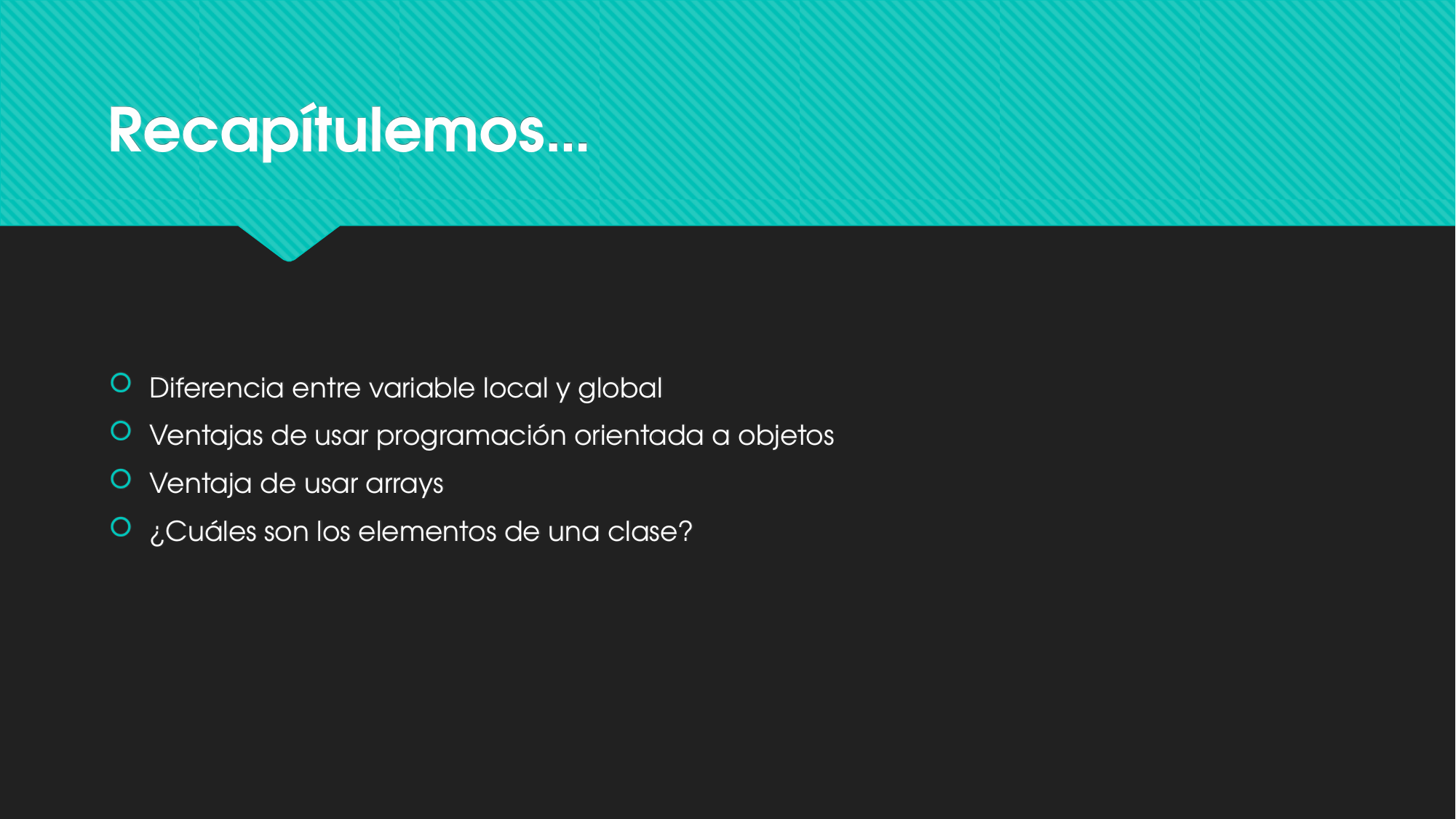

# Recapítulemos…
Diferencia entre variable local y global
Ventajas de usar programación orientada a objetos
Ventaja de usar arrays
¿Cuáles son los elementos de una clase?